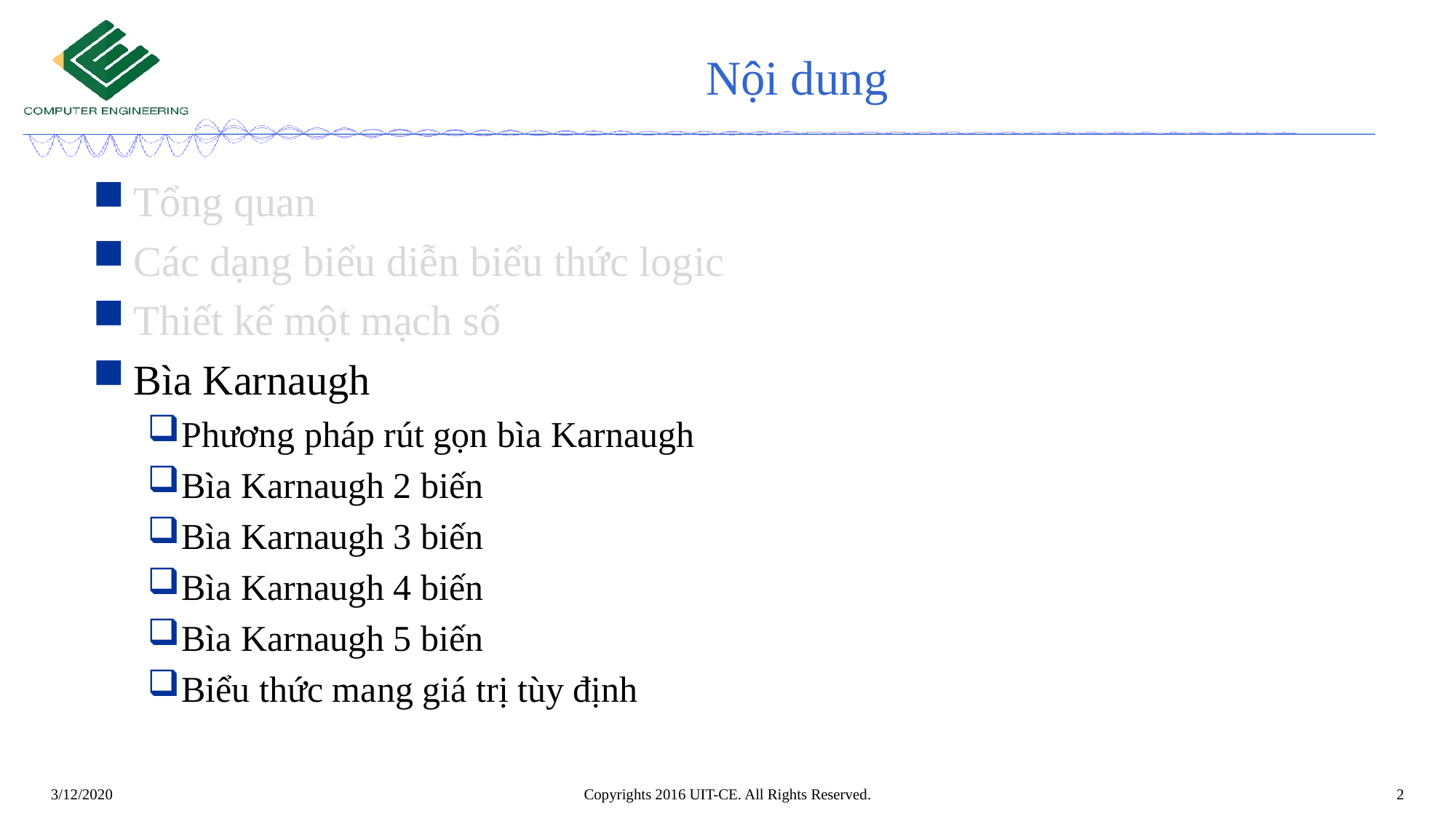

# Nội dung
Tổng quan
Các dạng biểu diễn biểu thức logic
Thiết kế một mạch số
Bìa Karnaugh
Phương pháp rút gọn bìa Karnaugh
Bìa Karnaugh 2 biến
Bìa Karnaugh 3 biến
Bìa Karnaugh 4 biến
Bìa Karnaugh 5 biến
Biểu thức mang giá trị tùy định
Copyrights 2016 UIT-CE. All Rights Reserved.
2
3/12/2020